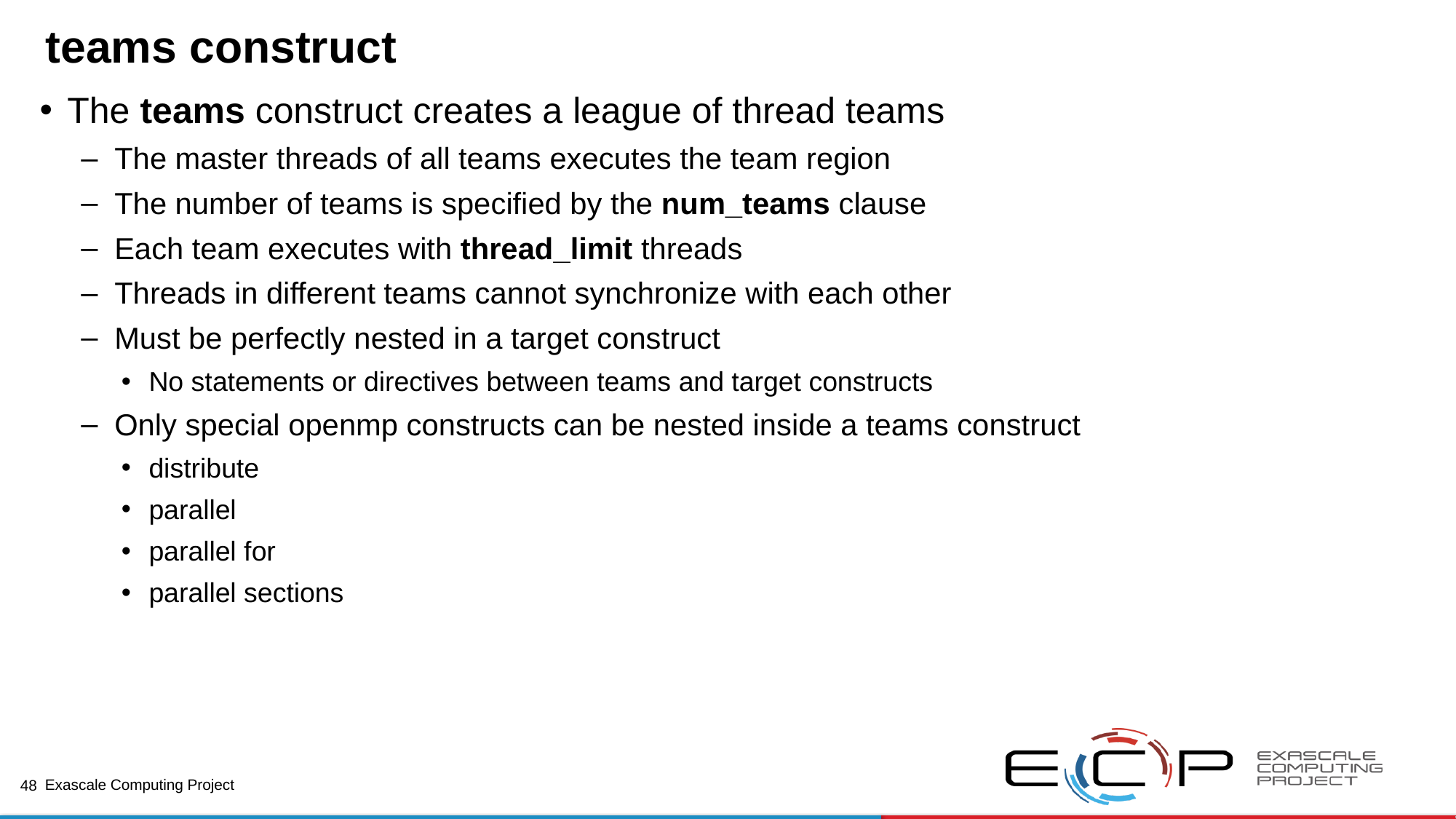

# teams construct
The teams construct creates a league of thread teams
The master threads of all teams executes the team region
The number of teams is specified by the num_teams clause
Each team executes with thread_limit threads
Threads in different teams cannot synchronize with each other
Must be perfectly nested in a target construct
No statements or directives between teams and target constructs
Only special openmp constructs can be nested inside a teams construct
distribute
parallel
parallel for
parallel sections